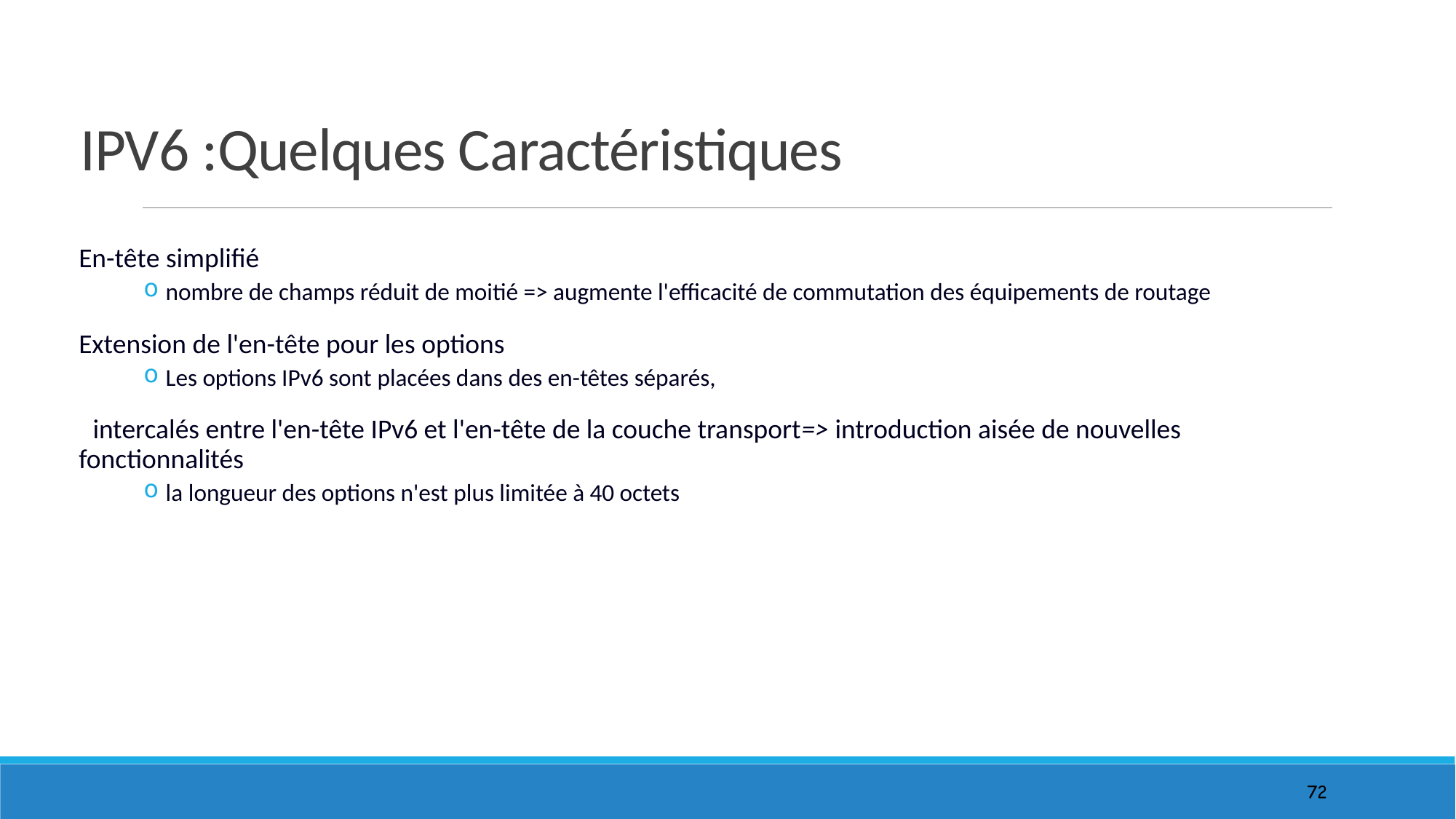

# IPV6 :Quelques Caractéristiques
En-tête simplifié
nombre de champs réduit de moitié => augmente l'efficacité de commutation des équipements de routage
Extension de l'en-tête pour les options
Les options IPv6 sont placées dans des en-têtes séparés,
    intercalés entre l'en-tête IPv6 et l'en-tête de la couche transport=> introduction aisée de nouvelles fonctionnalités
la longueur des options n'est plus limitée à 40 octets

72